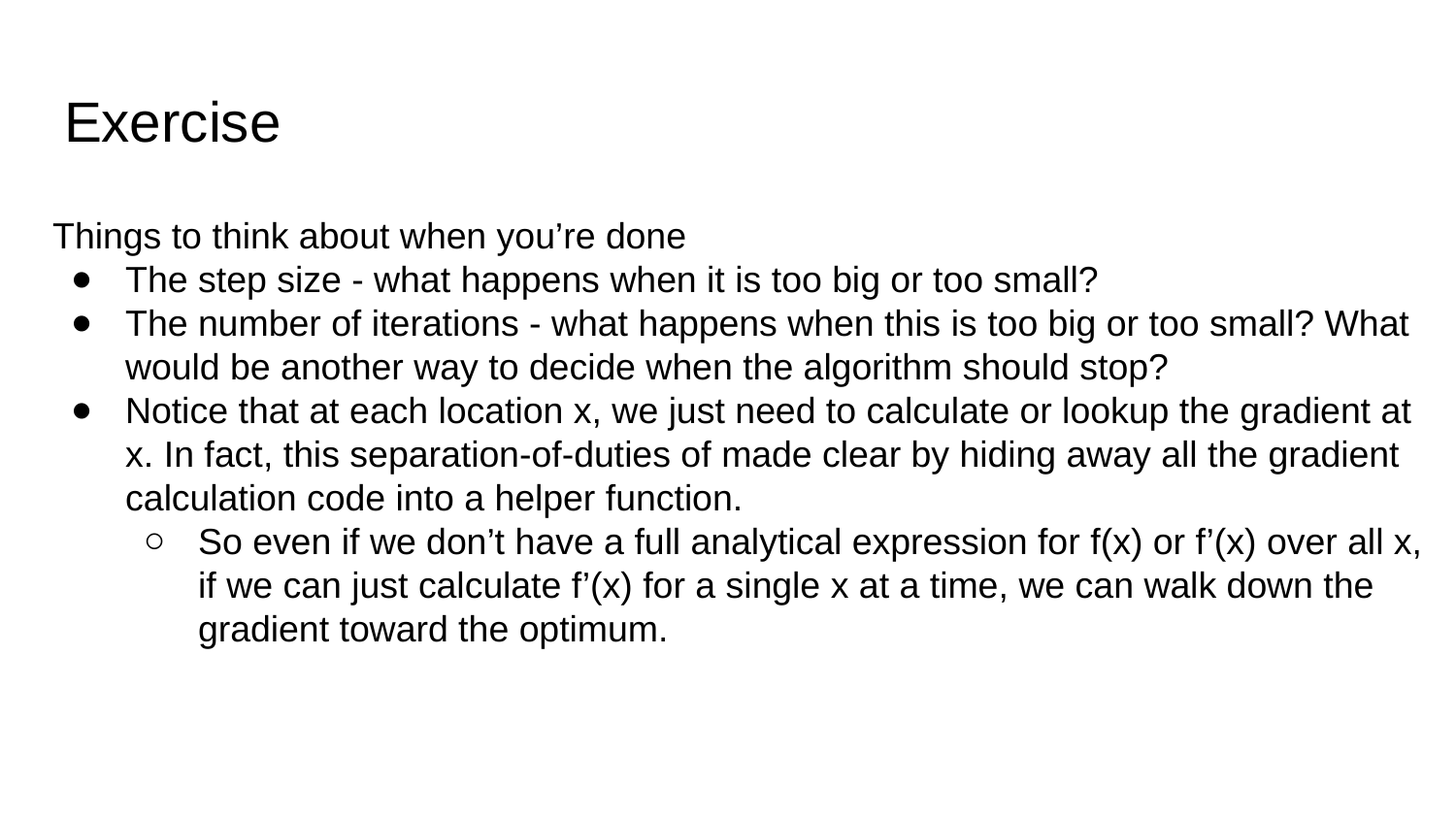

# Exercise
Things to think about when you’re done
The step size - what happens when it is too big or too small?
The number of iterations - what happens when this is too big or too small? What would be another way to decide when the algorithm should stop?
Notice that at each location x, we just need to calculate or lookup the gradient at x. In fact, this separation-of-duties of made clear by hiding away all the gradient calculation code into a helper function.
So even if we don’t have a full analytical expression for f(x) or f’(x) over all x, if we can just calculate f’(x) for a single x at a time, we can walk down the gradient toward the optimum.